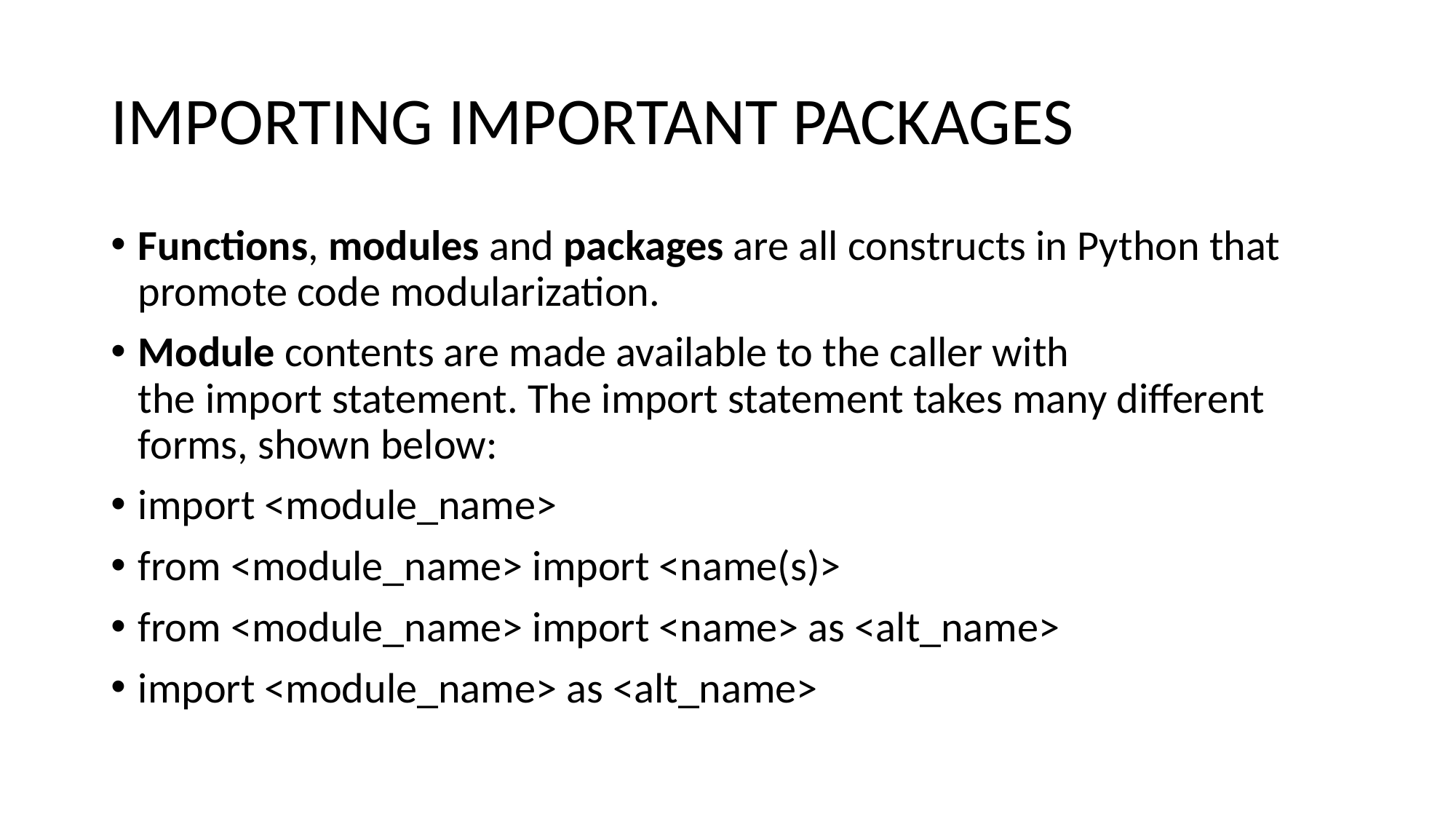

# IMPORTING IMPORTANT PACKAGES
Functions, modules and packages are all constructs in Python that promote code modularization.
Module contents are made available to the caller with the import statement. The import statement takes many different forms, shown below:
import <module_name>
from <module_name> import <name(s)>
from <module_name> import <name> as <alt_name>
import <module_name> as <alt_name>